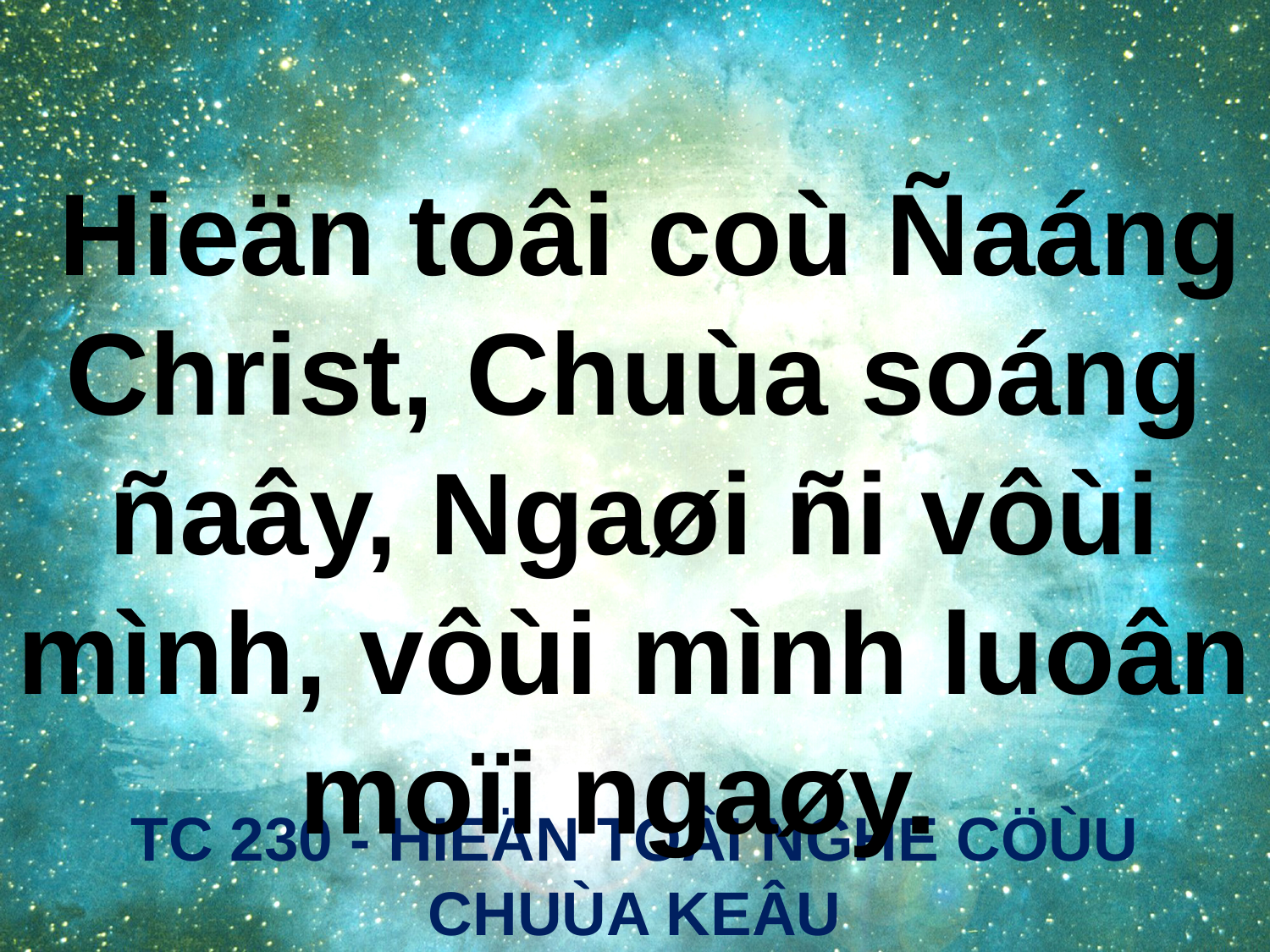

Hieän toâi coù Ñaáng Christ, Chuùa soáng ñaây, Ngaøi ñi vôùi mình, vôùi mình luoân moïi ngaøy.
TC 230 - HIEÄN TOÂI NGHE CÖÙU CHUÙA KEÂU